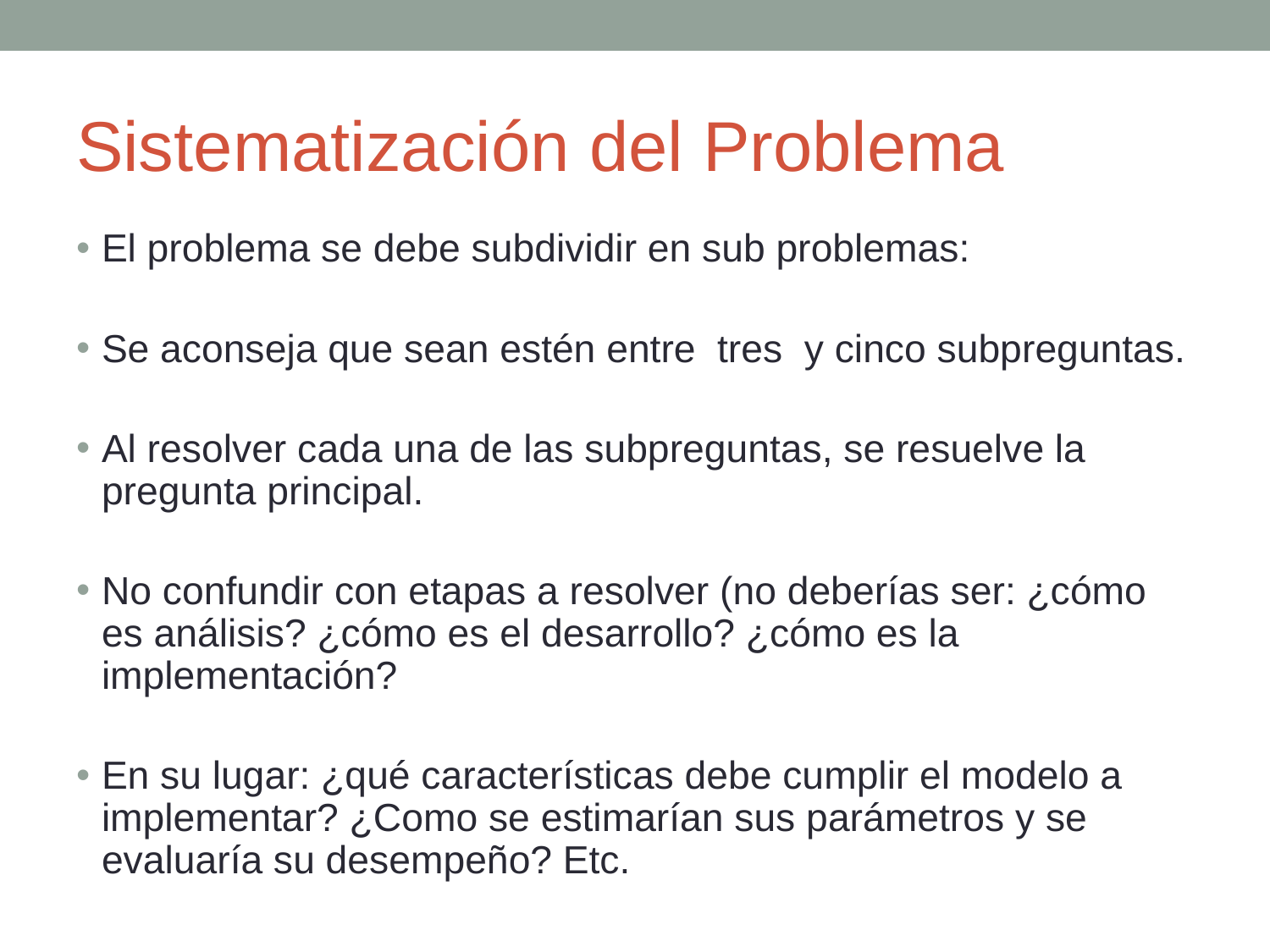

# Sistematización del Problema
El problema se debe subdividir en sub problemas:

Se aconseja que sean estén entre  tres  y cinco subpreguntas.

Al resolver cada una de las subpreguntas, se resuelve la pregunta principal.

No confundir con etapas a resolver (no deberías ser: ¿cómo es análisis? ¿cómo es el desarrollo? ¿cómo es la implementación?

En su lugar: ¿qué características debe cumplir el modelo a implementar? ¿Como se estimarían sus parámetros y se evaluaría su desempeño? Etc.